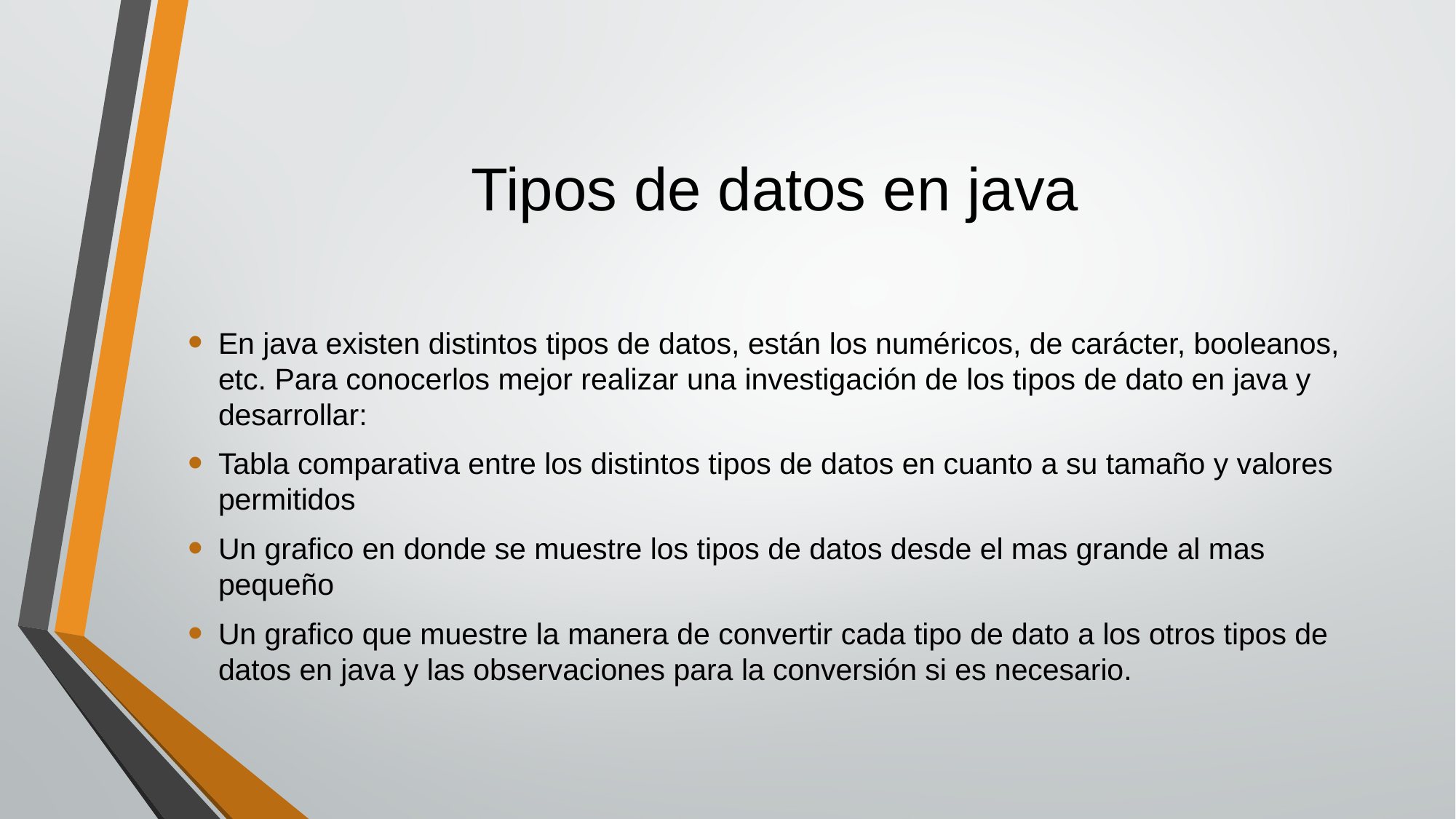

# Tipos de datos en java
En java existen distintos tipos de datos, están los numéricos, de carácter, booleanos, etc. Para conocerlos mejor realizar una investigación de los tipos de dato en java y desarrollar:
Tabla comparativa entre los distintos tipos de datos en cuanto a su tamaño y valores permitidos
Un grafico en donde se muestre los tipos de datos desde el mas grande al mas pequeño
Un grafico que muestre la manera de convertir cada tipo de dato a los otros tipos de datos en java y las observaciones para la conversión si es necesario.